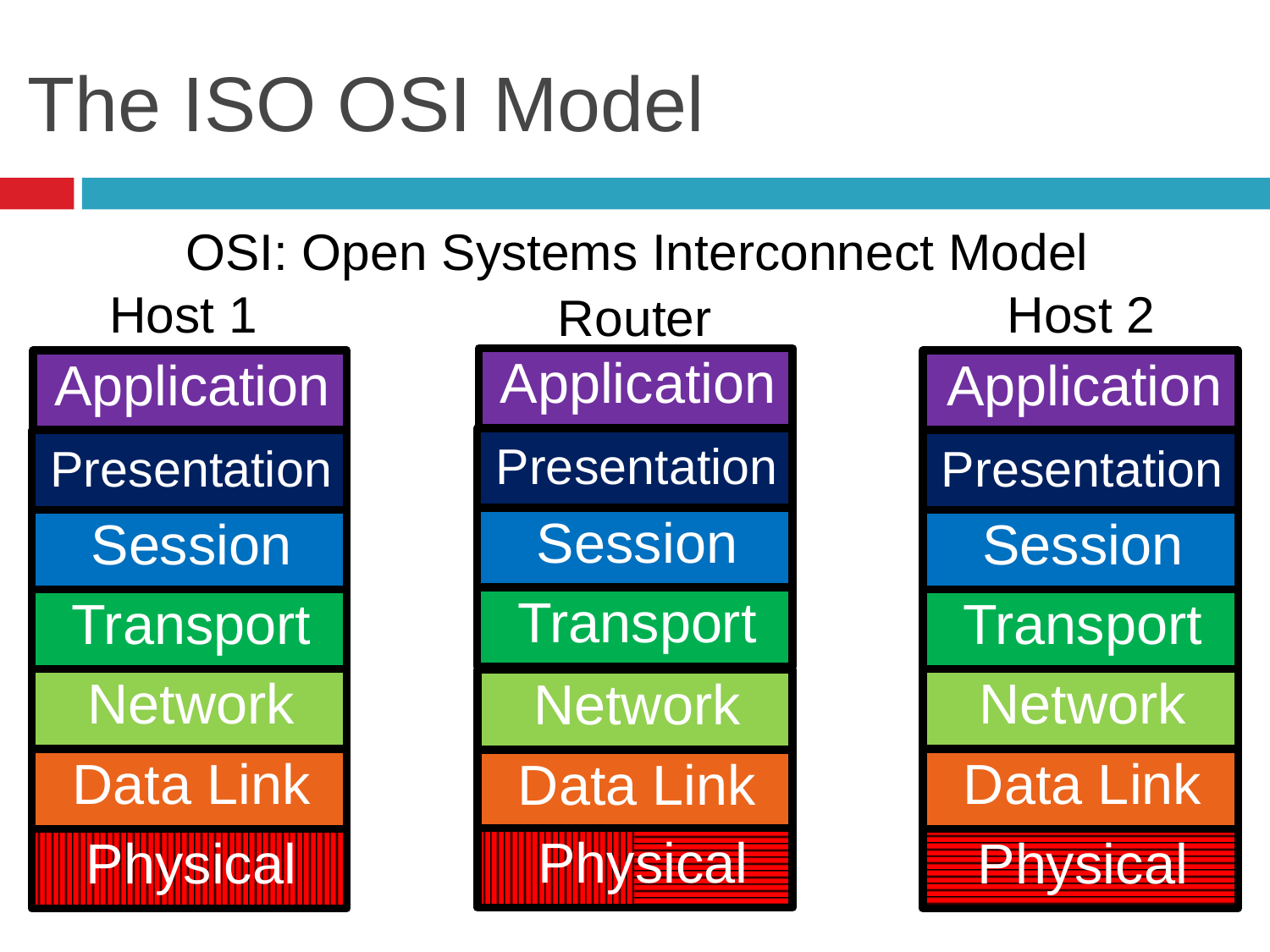

# The ISO OSI Model
14
OSI: Open Systems Interconnect Model
Host 1
Host 2
Router
Application
Presentation
Session
Transport

Application
Application

Presentation

Presentation

Session

Session

Transport

Transport

Network

Network

Network

Data Link

Data Link

Data Link

Physical
Physical

Physical